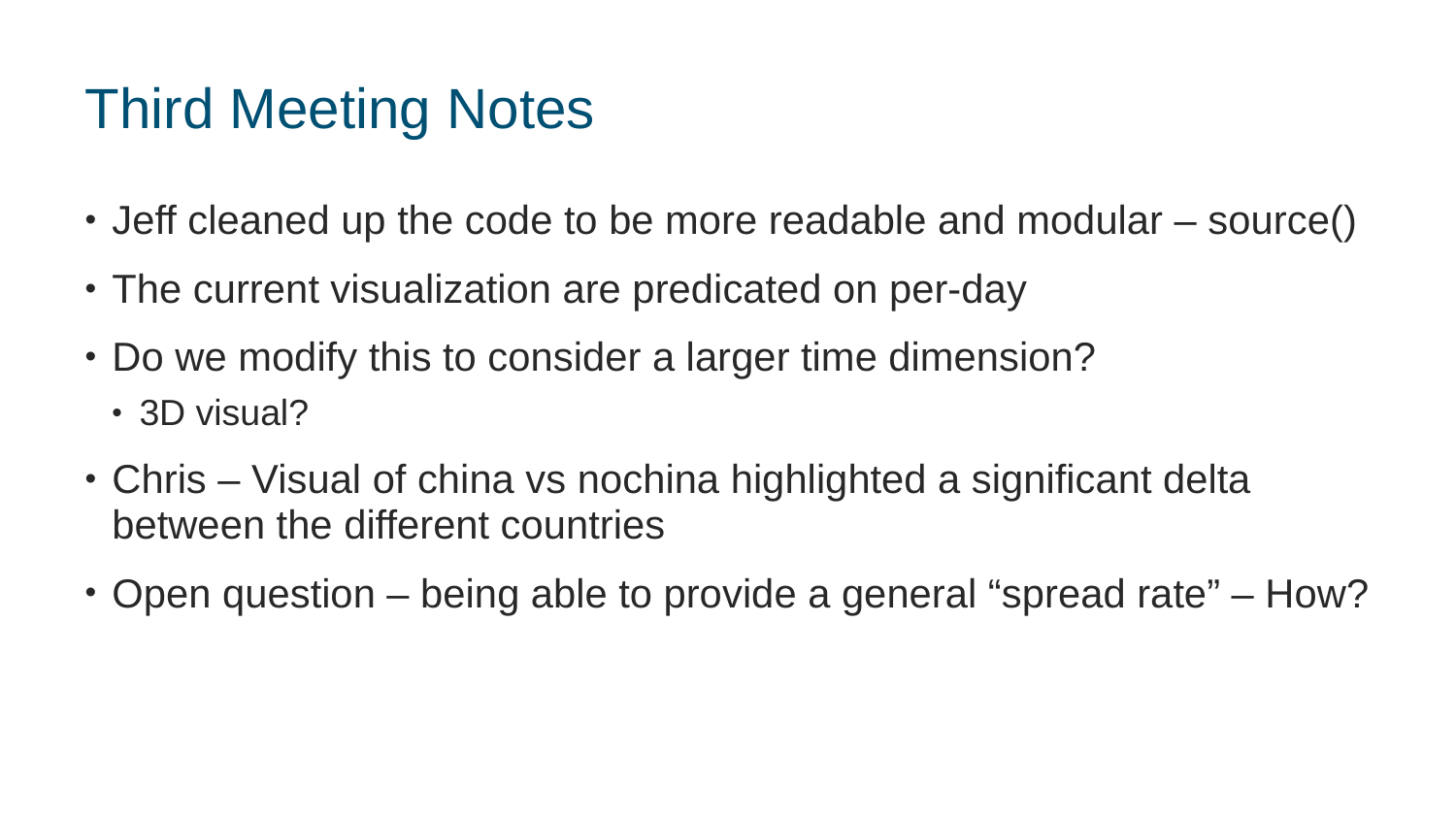

# Third Meeting Notes
Jeff cleaned up the code to be more readable and modular – source()
The current visualization are predicated on per-day
Do we modify this to consider a larger time dimension?
3D visual?
Chris – Visual of china vs nochina highlighted a significant delta between the different countries
Open question – being able to provide a general “spread rate” – How?